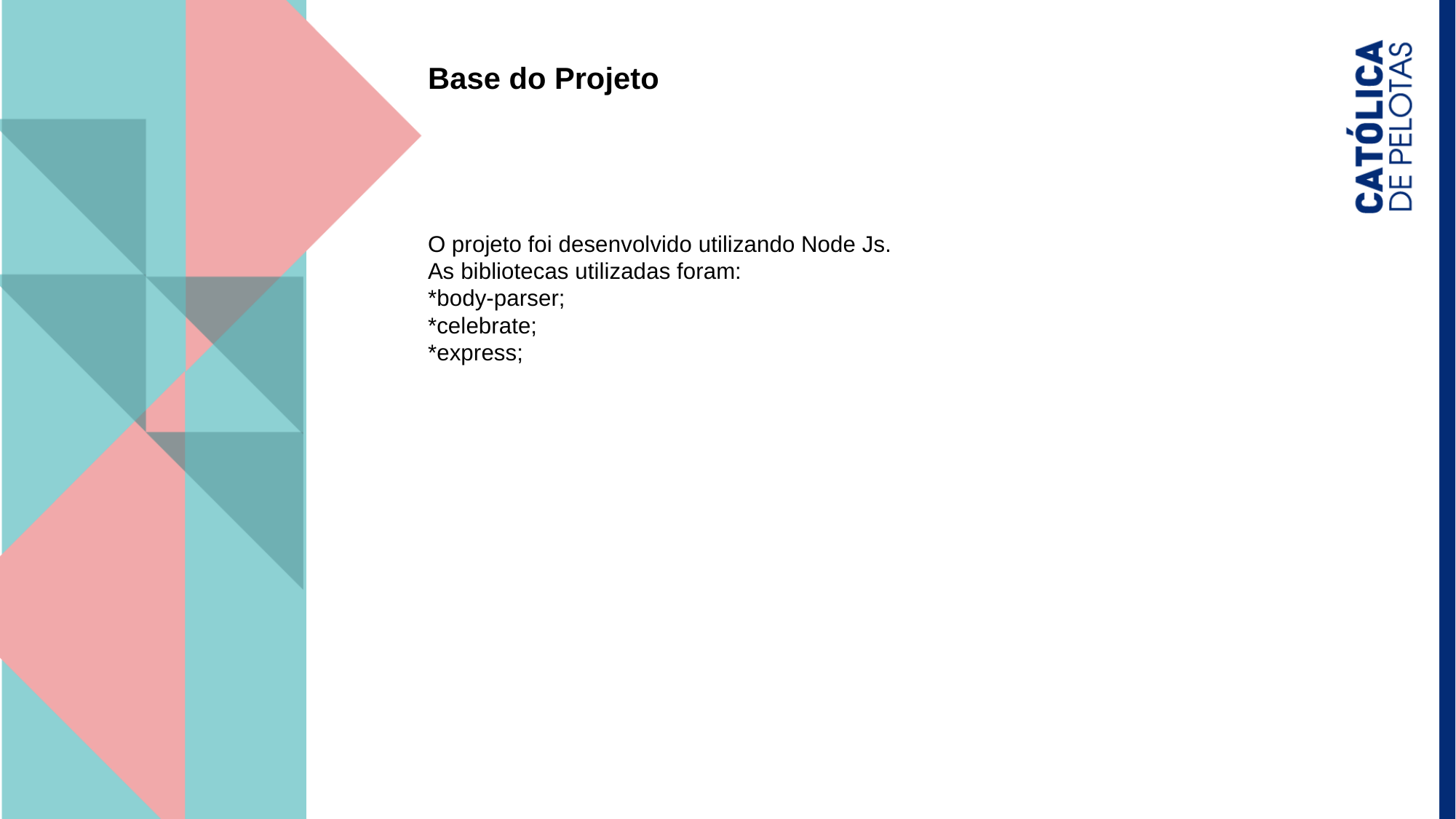

Base do Projeto
O projeto foi desenvolvido utilizando Node Js.
As bibliotecas utilizadas foram:
*body-parser;
*celebrate;
*express;